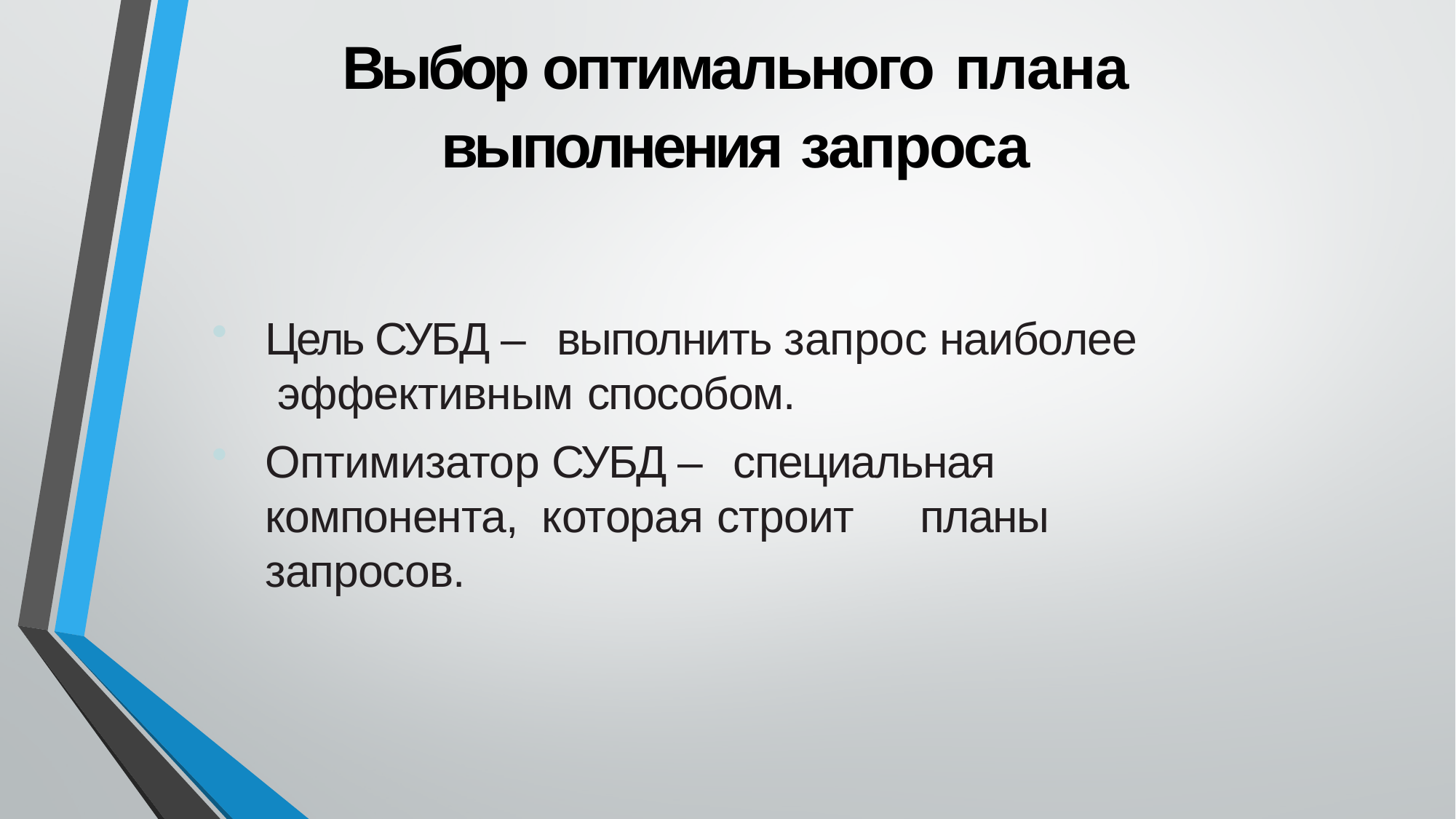

# Выбор оптимального плана
выполнения запроса
Цель СУБД – выполнить запрос наиболее  эффективным способом.
Оптимизатор СУБД – специальная компонента,  которая строит	планы запросов.